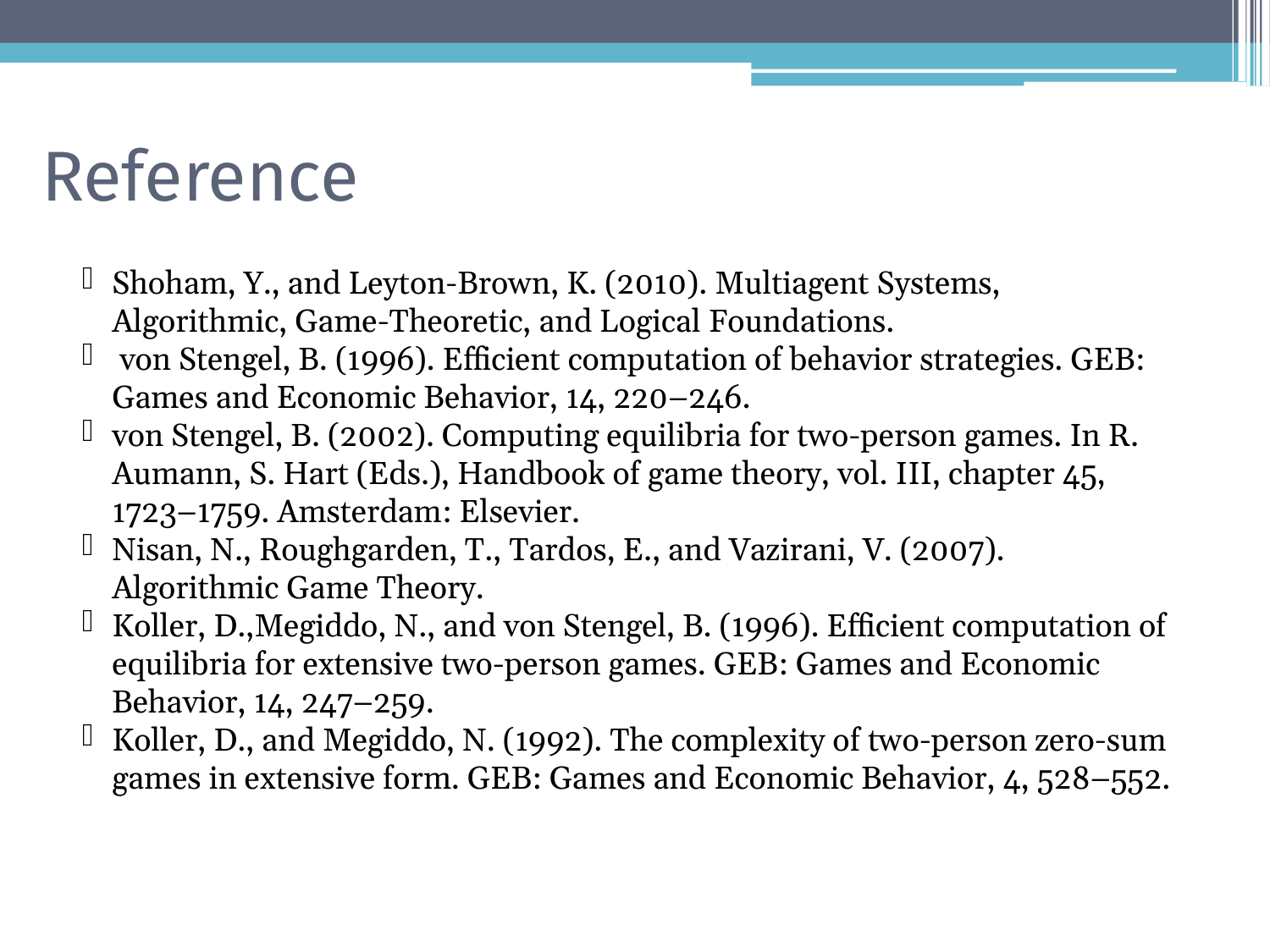

Reference

Shoham, Y., and Leyton-Brown, K. (2010). Multiagent Systems, Algorithmic, Game-Theoretic, and Logical Foundations.
 von Stengel, B. (1996). Efficient computation of behavior strategies. GEB: Games and Economic Behavior, 14, 220–246.
von Stengel, B. (2002). Computing equilibria for two-person games. In R. Aumann, S. Hart (Eds.), Handbook of game theory, vol. III, chapter 45, 1723–1759. Amsterdam: Elsevier.
Nisan, N., Roughgarden, T., Tardos, E., and Vazirani, V. (2007).  Algorithmic Game Theory.
Koller, D.,Megiddo, N., and von Stengel, B. (1996). Efficient computation of equilibria for extensive two-person games. GEB: Games and Economic Behavior, 14, 247–259.
Koller, D., and Megiddo, N. (1992). The complexity of two-person zero-sum games in extensive form. GEB: Games and Economic Behavior, 4, 528–552.